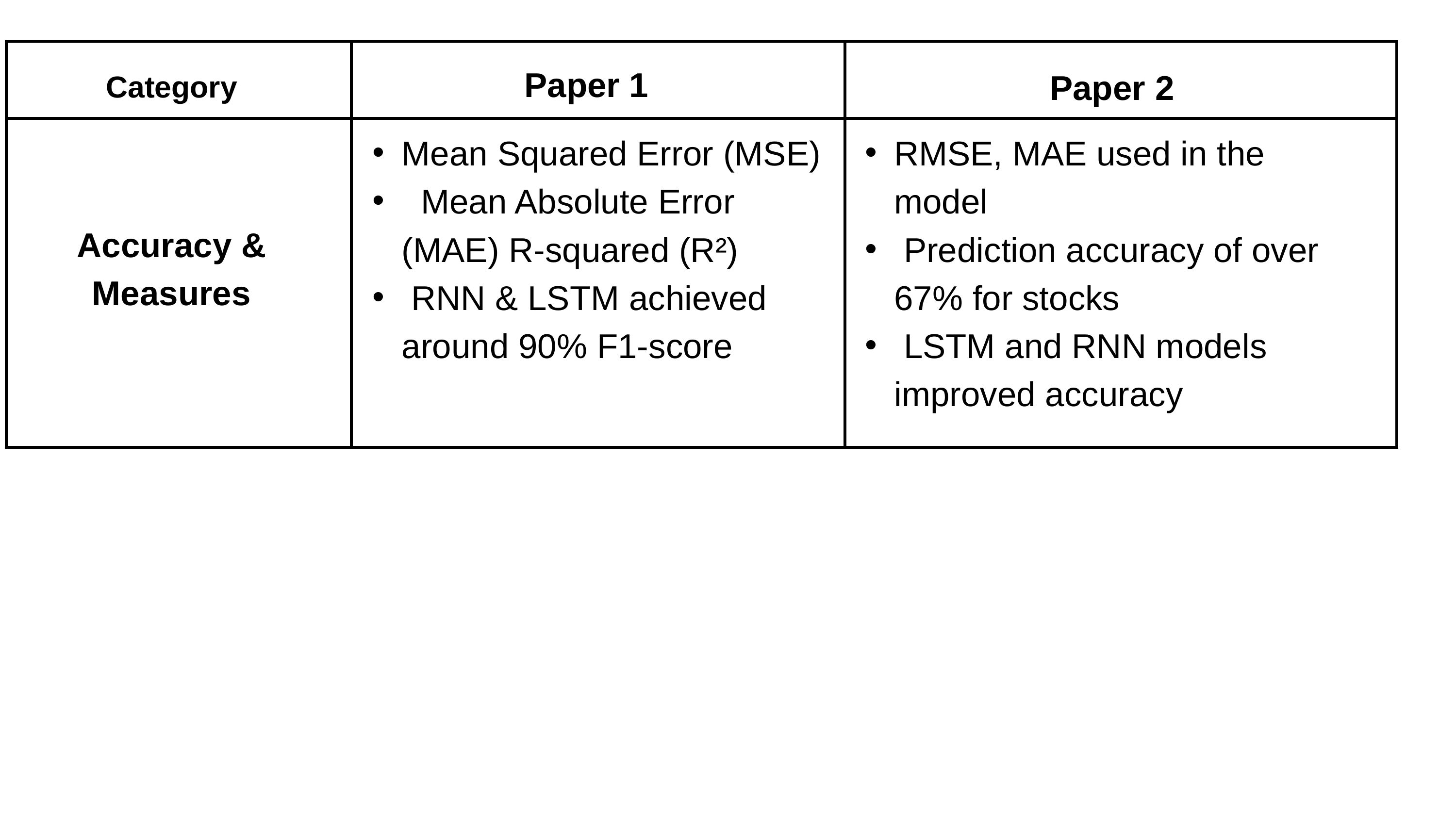

|  |  |  |
| --- | --- | --- |
|  |  |  |
Paper 1
Paper 2
Category
Mean Squared Error (MSE)
  Mean Absolute Error (MAE) R-squared (R²)
 RNN & LSTM achieved around 90% F1-score
RMSE, MAE used in the model
 Prediction accuracy of over 67% for stocks
 LSTM and RNN models improved accuracy
Accuracy & Measures